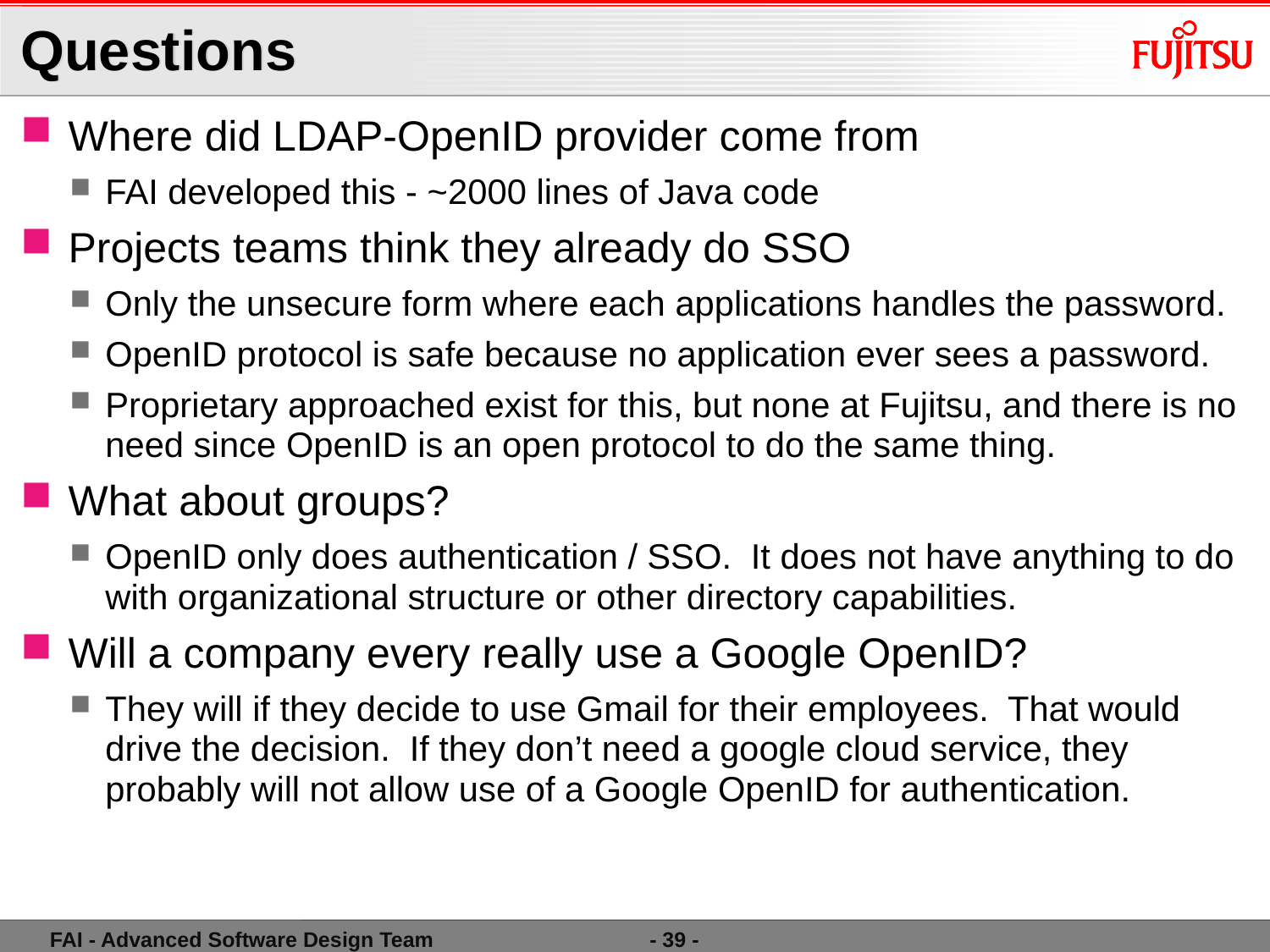

# Questions
Where did LDAP-OpenID provider come from
FAI developed this - ~2000 lines of Java code
Projects teams think they already do SSO
Only the unsecure form where each applications handles the password.
OpenID protocol is safe because no application ever sees a password.
Proprietary approached exist for this, but none at Fujitsu, and there is no need since OpenID is an open protocol to do the same thing.
What about groups?
OpenID only does authentication / SSO.  It does not have anything to do with organizational structure or other directory capabilities.
Will a company every really use a Google OpenID?
They will if they decide to use Gmail for their employees.  That would drive the decision.  If they don’t need a google cloud service, they probably will not allow use of a Google OpenID for authentication.